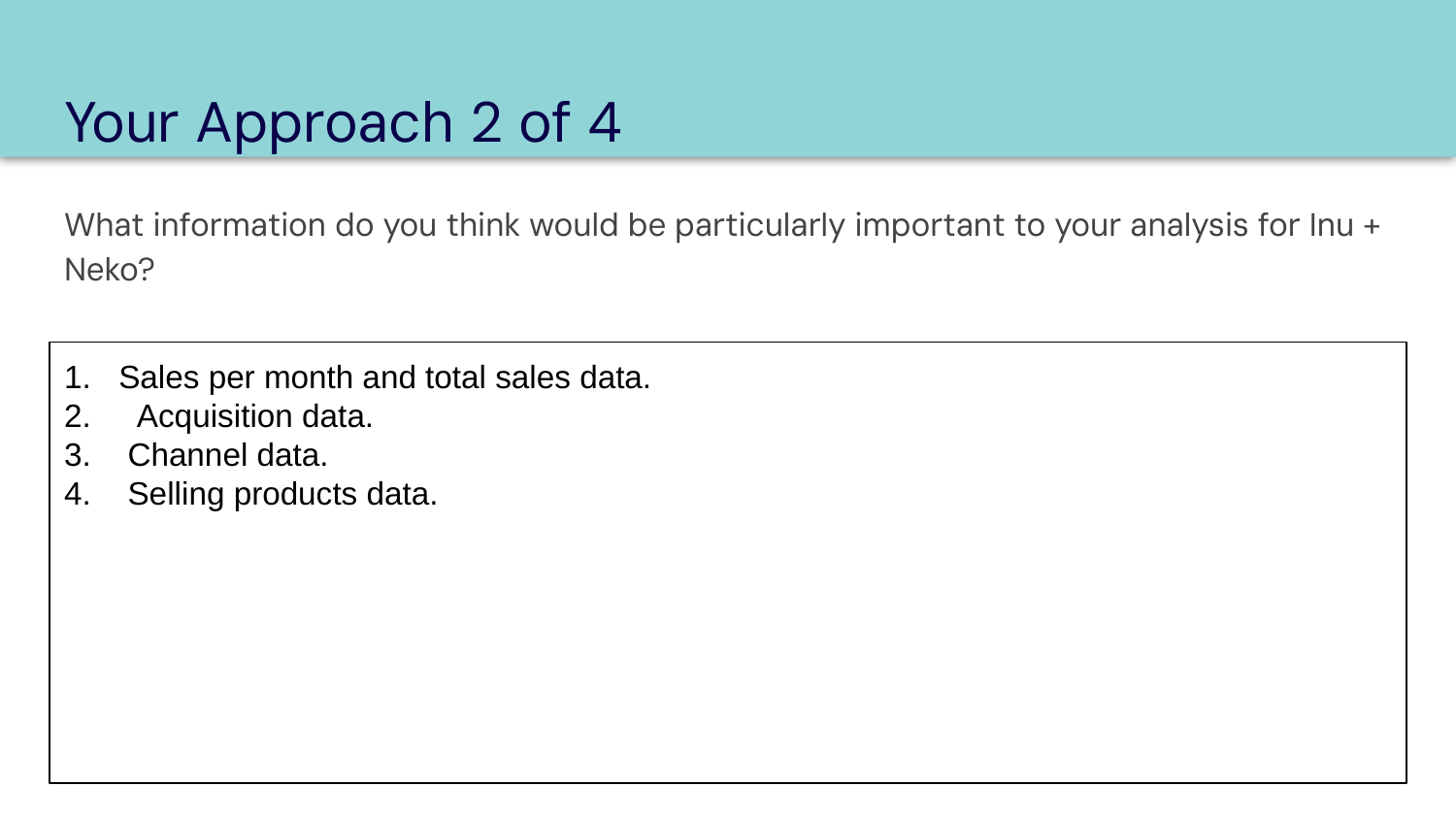

# Your Approach 2 of 4
What information do you think would be particularly important to your analysis for Inu + Neko?
Sales per month and total sales data.
  Acquisition data.
 Channel data.
 Selling products data.